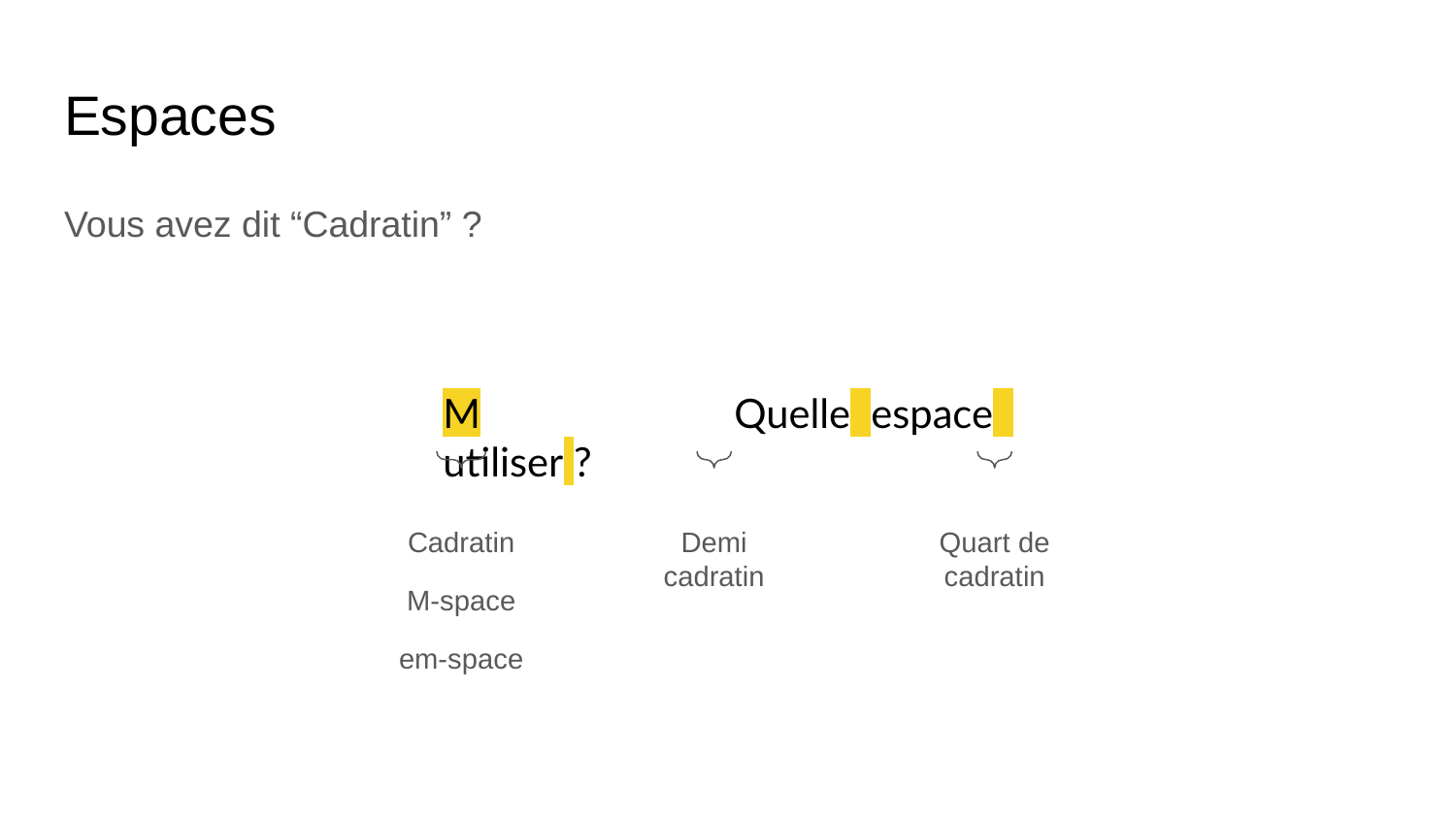

# Espaces
Vous avez dit “Cadratin” ?
M		Quelle espace utiliser ?

Cadratin
M-space
em-space
Demi cadratin
Quart de cadratin